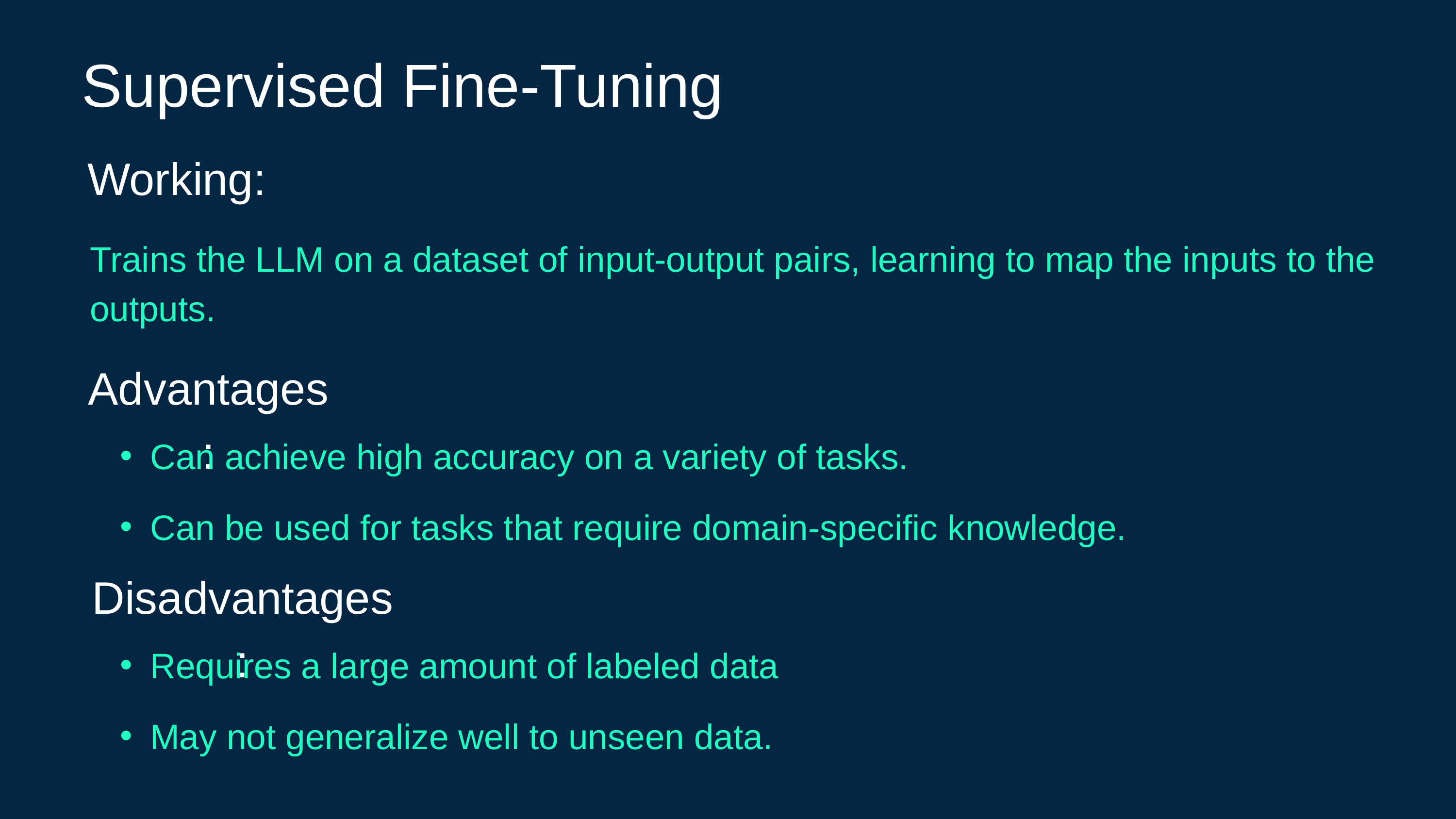

Supervised Fine-Tuning
Working:
Trains the LLM on a dataset of input-output pairs, learning to map the inputs to the outputs.
Advantages:
Can achieve high accuracy on a variety of tasks.
Can be used for tasks that require domain-specific knowledge.
Disadvantages:
Requires a large amount of labeled data
May not generalize well to unseen data.